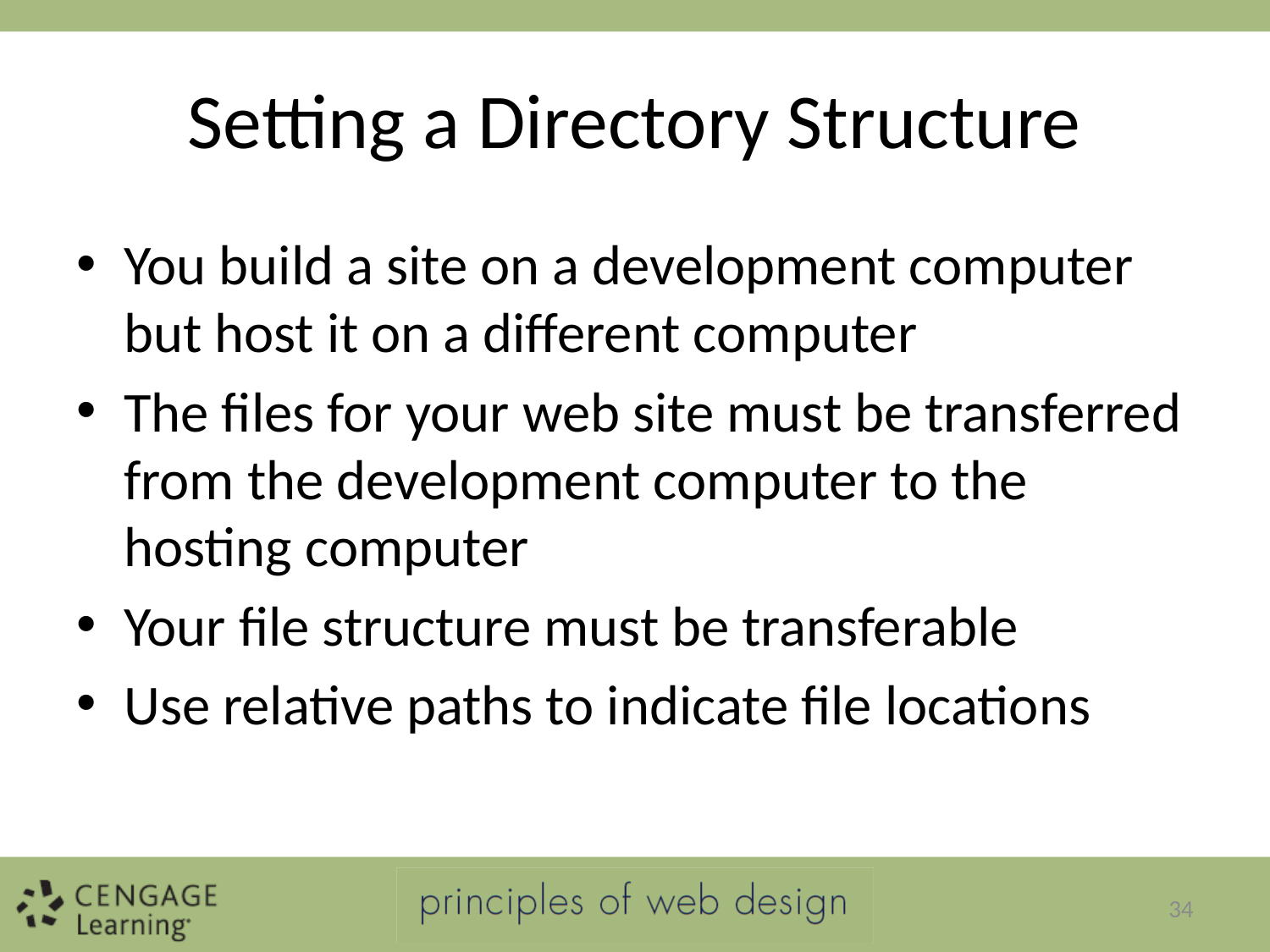

# Setting a Directory Structure
You build a site on a development computer but host it on a different computer
The files for your web site must be transferred from the development computer to the hosting computer
Your file structure must be transferable
Use relative paths to indicate file locations

34